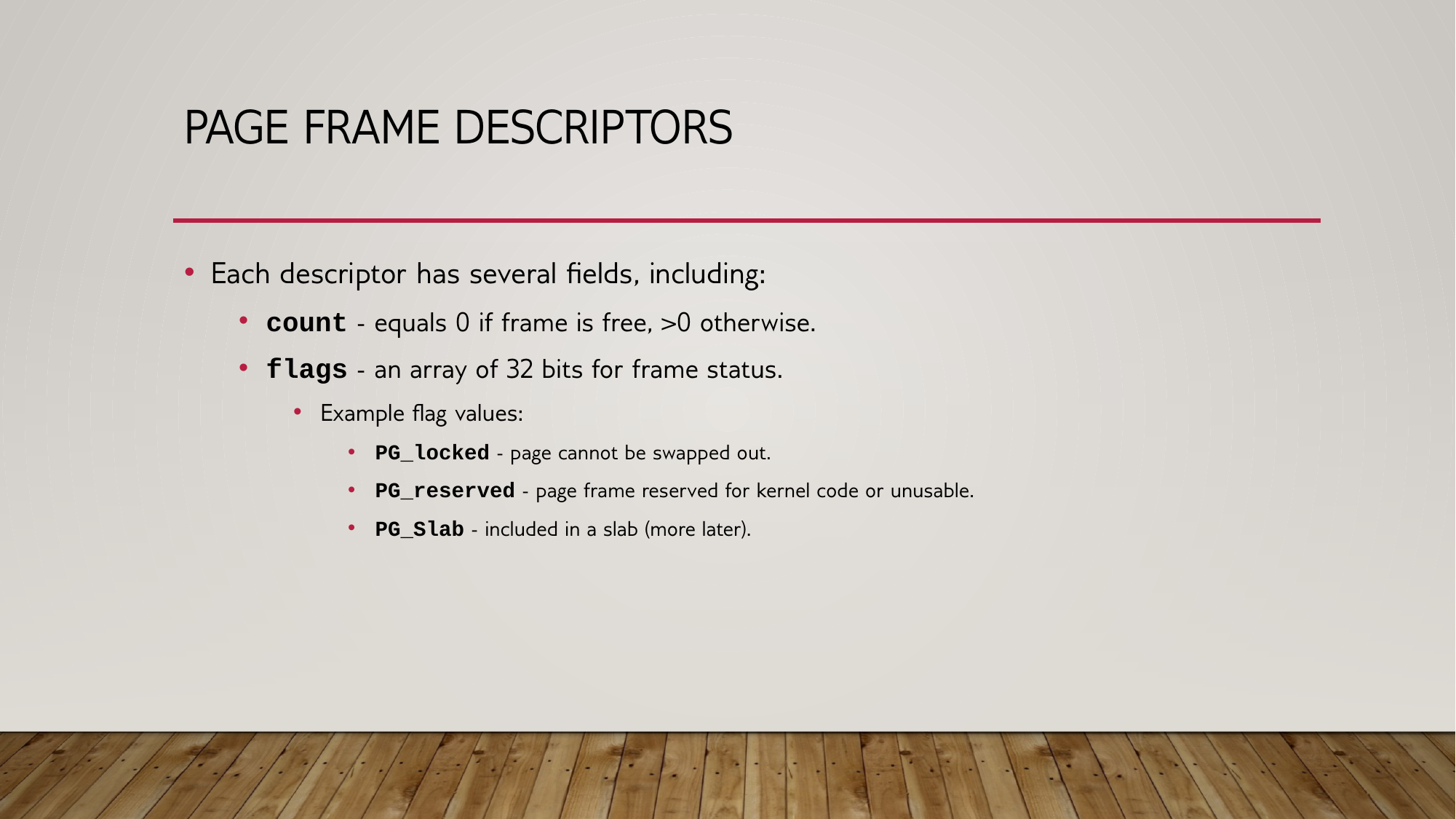

# Page Frame Descriptors
Each descriptor has several fields, including:
count - equals 0 if frame is free, >0 otherwise.
flags - an array of 32 bits for frame status.
Example flag values:
PG_locked - page cannot be swapped out.
PG_reserved - page frame reserved for kernel code or unusable.
PG_Slab - included in a slab (more later).